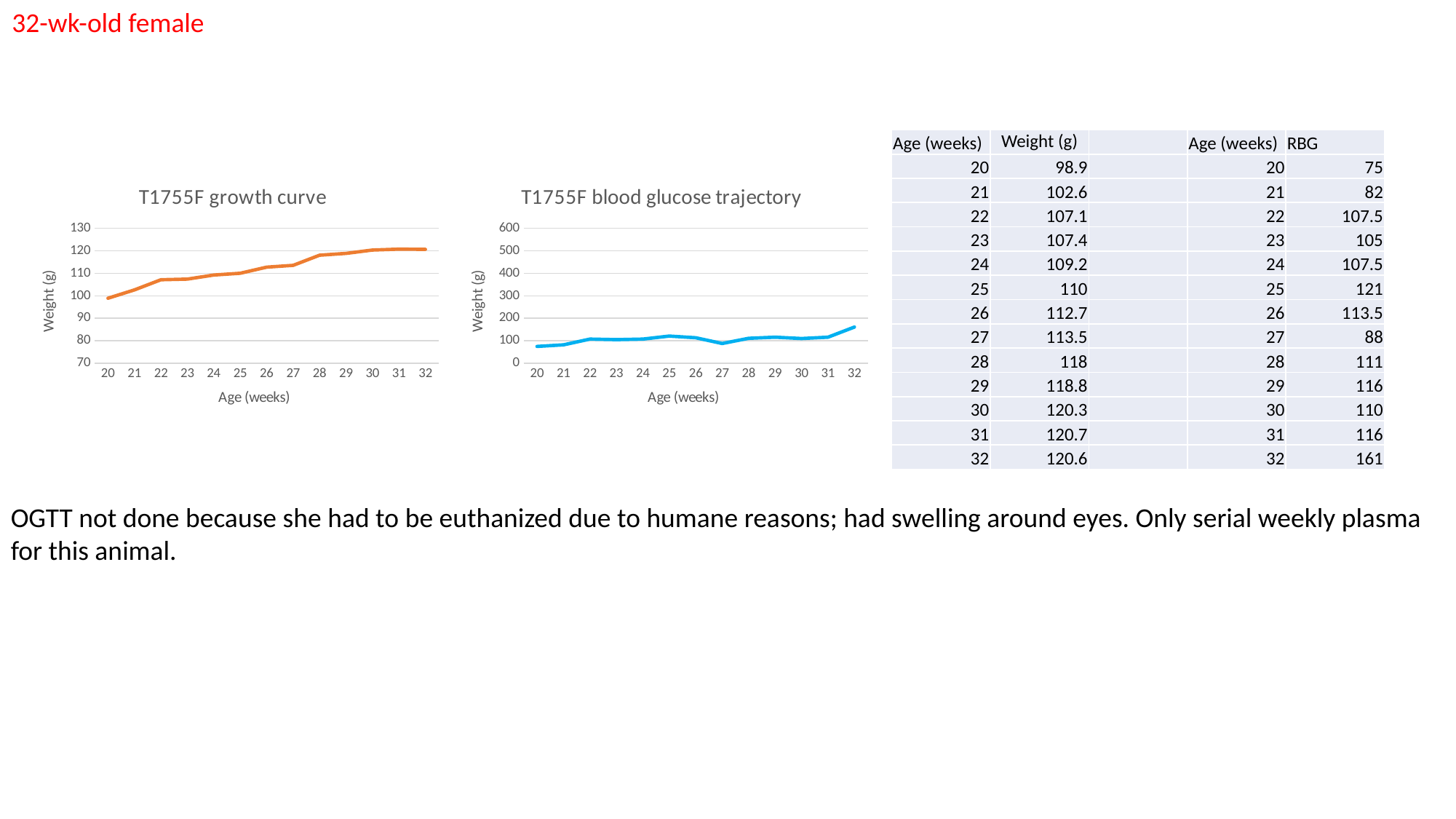

32-wk-old female
| Age (weeks) | Weight (g) |  | Age (weeks) | RBG |
| --- | --- | --- | --- | --- |
| 20 | 98.9 |  | 20 | 75 |
| 21 | 102.6 |  | 21 | 82 |
| 22 | 107.1 |  | 22 | 107.5 |
| 23 | 107.4 |  | 23 | 105 |
| 24 | 109.2 |  | 24 | 107.5 |
| 25 | 110 |  | 25 | 121 |
| 26 | 112.7 |  | 26 | 113.5 |
| 27 | 113.5 |  | 27 | 88 |
| 28 | 118 |  | 28 | 111 |
| 29 | 118.8 |  | 29 | 116 |
| 30 | 120.3 |  | 30 | 110 |
| 31 | 120.7 |  | 31 | 116 |
| 32 | 120.6 |  | 32 | 161 |

### Chart: T1755F growth curve

| Category |  |
|---|---|
| 20.428571428571427 | 98.9 |
| 21.428571428571427 | 102.6 |
| 22.428571428571427 | 107.1 |
| 23.428571428571427 | 107.4 |
| 24.428571428571427 | 109.2 |
| 25.428571428571427 | 110.0 |
| 26.285714285714285 | 112.7 |
| 27 | 113.5 |
| 28.428571428571427 | 118.0 |
| 29.428571428571427 | 118.8 |
| 30.428571428571427 | 120.3 |
| 31.428571428571427 | 120.7 |
| 32.428571428571431 | 120.6 |

### Chart: T1755F blood glucose trajectory

| Category |  |
|---|---|
| 20.428571428571427 | 75.0 |
| 21.428571428571427 | 82.0 |
| 22.428571428571427 | 107.5 |
| 23.428571428571427 | 105.0 |
| 24.428571428571427 | 107.5 |
| 25.428571428571427 | 121.0 |
| 26.285714285714285 | 113.5 |
| 27 | 88.0 |
| 28.428571428571427 | 111.0 |
| 29.428571428571427 | 116.0 |
| 30.428571428571427 | 110.0 |
| 31.428571428571427 | 116.0 |
| 32.428571428571431 | 161.0 |
OGTT not done because she had to be euthanized due to humane reasons; had swelling around eyes. Only serial weekly plasma for this animal.